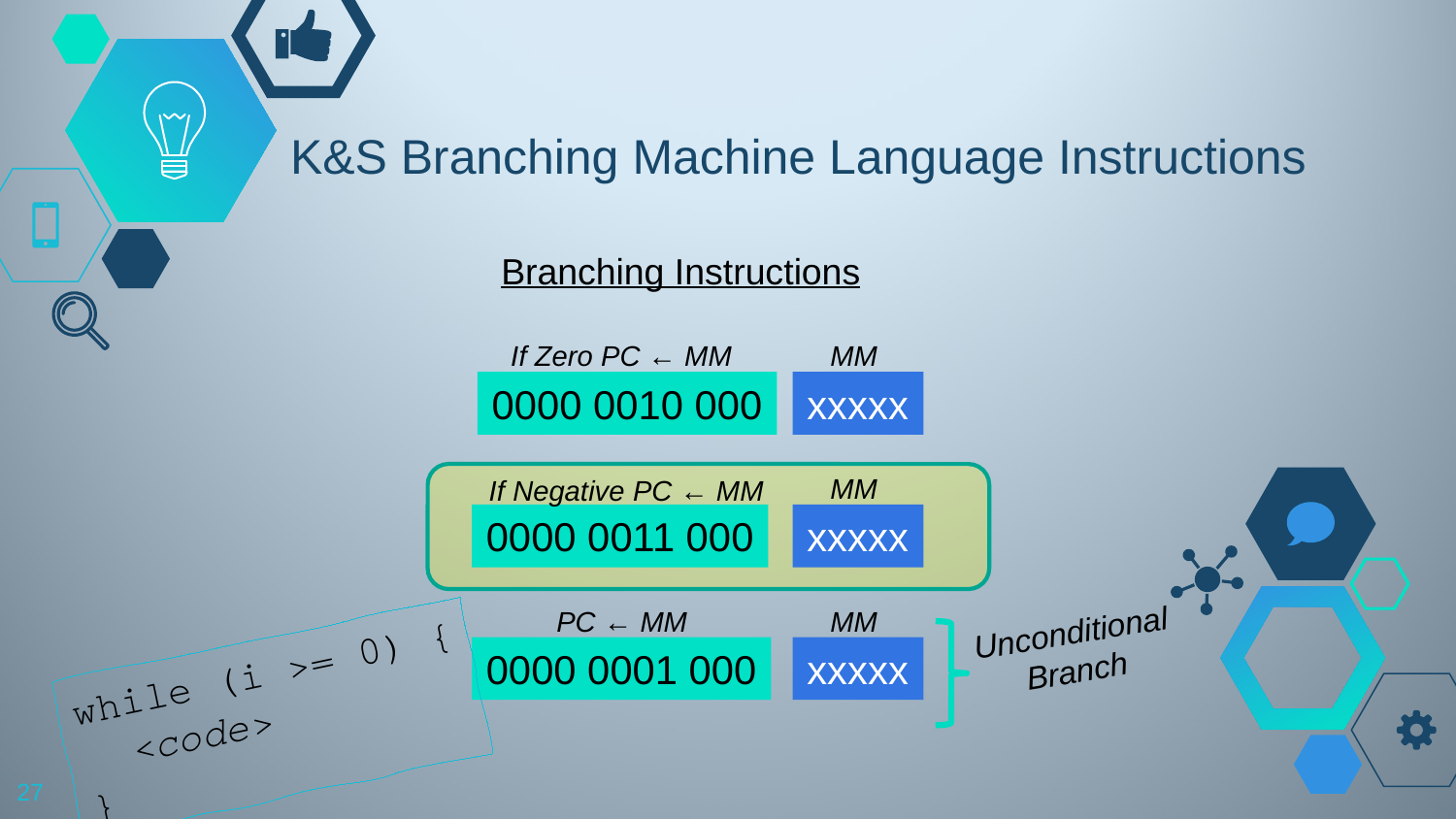

# K&S Branching Machine Language Instructions
Branching Instructions
If Zero PC ← MM
MM
0000 0010 000
xxxxx

MM
If Negative PC ← MM
0000 0011 000
xxxxx
PC ← MM
MM
0000 0001 000
xxxxx
Unconditional
Branch

while (i >= 0) {
  <code>
}
27